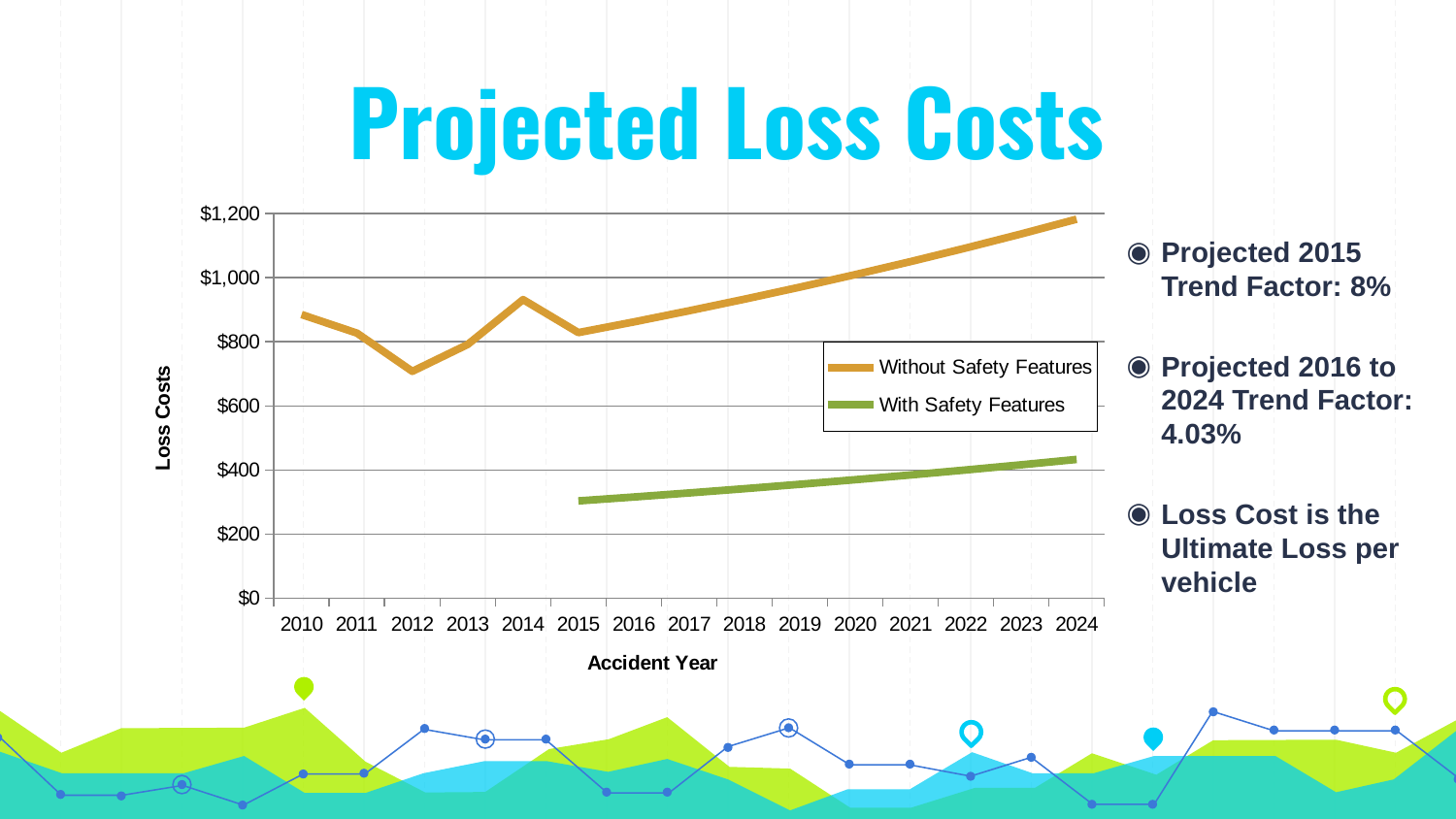

Projected Loss Costs

### Chart

| Category | Without Safety Features | With Safety Features |
|---|---|---|
| 2010.0 | 885.0715136381431 | None |
| 2011.0 | 827.1793221672585 | None |
| 2012.0 | 707.9678570724074 | None |
| 2013.0 | 791.8041575316053 | None |
| 2014.0 | 931.8520389515079 | None |
| 2015.0 | 828.774977872185 | 303.3316419012189 |
| 2016.0 | 862.1746094804329 | 315.5559070698386 |
| 2017.0 | 896.9202462424951 | 328.2728101247533 |
| 2018.0 | 933.0661321660676 | 341.5022043727807 |
| 2019.0 | 970.6686972923602 | 355.264743209004 |
| 2020.0 | 1009.786645793242 | 369.5819123603267 |
| 2021.0 | 1050.48104761871 | 384.4760634284476 |
| 2022.0 | 1092.815433837744 | 399.9704487846141 |
| 2023.0 | 1136.855895821405 | 416.0892578706342 |
| 2024.0 | 1182.671188423008 | 432.8576549628208 |
Projected 2015 Trend Factor: 8%
Projected 2016 to 2024 Trend Factor: 4.03%
Loss Cost is the Ultimate Loss per vehicle